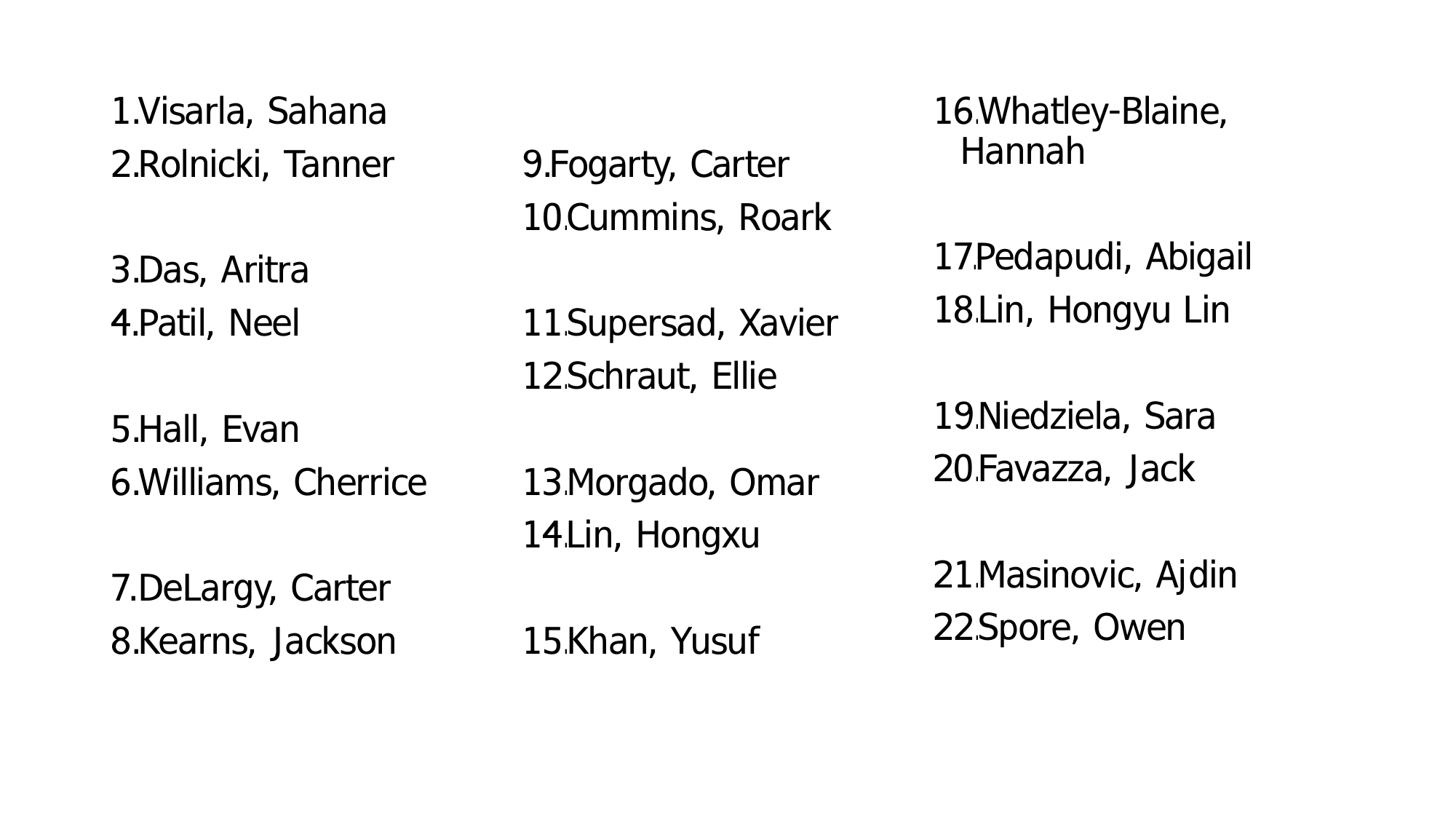

Visarla, Sahana
Rolnicki, Tanner

Das, Aritra
Patil, Neel

Hall, Evan
Williams, Cherrice

DeLargy, Carter
Kearns, Jackson

Fogarty, Carter
Cummins, Roark

Supersad, Xavier
Schraut, Ellie

Morgado, Omar
Lin, Hongxu

Khan, Yusuf
Whatley-Blaine, Hannah

Pedapudi, Abigail
Lin, Hongyu Lin

Niedziela, Sara
Favazza, Jack

Masinovic, Ajdin
Spore, Owen